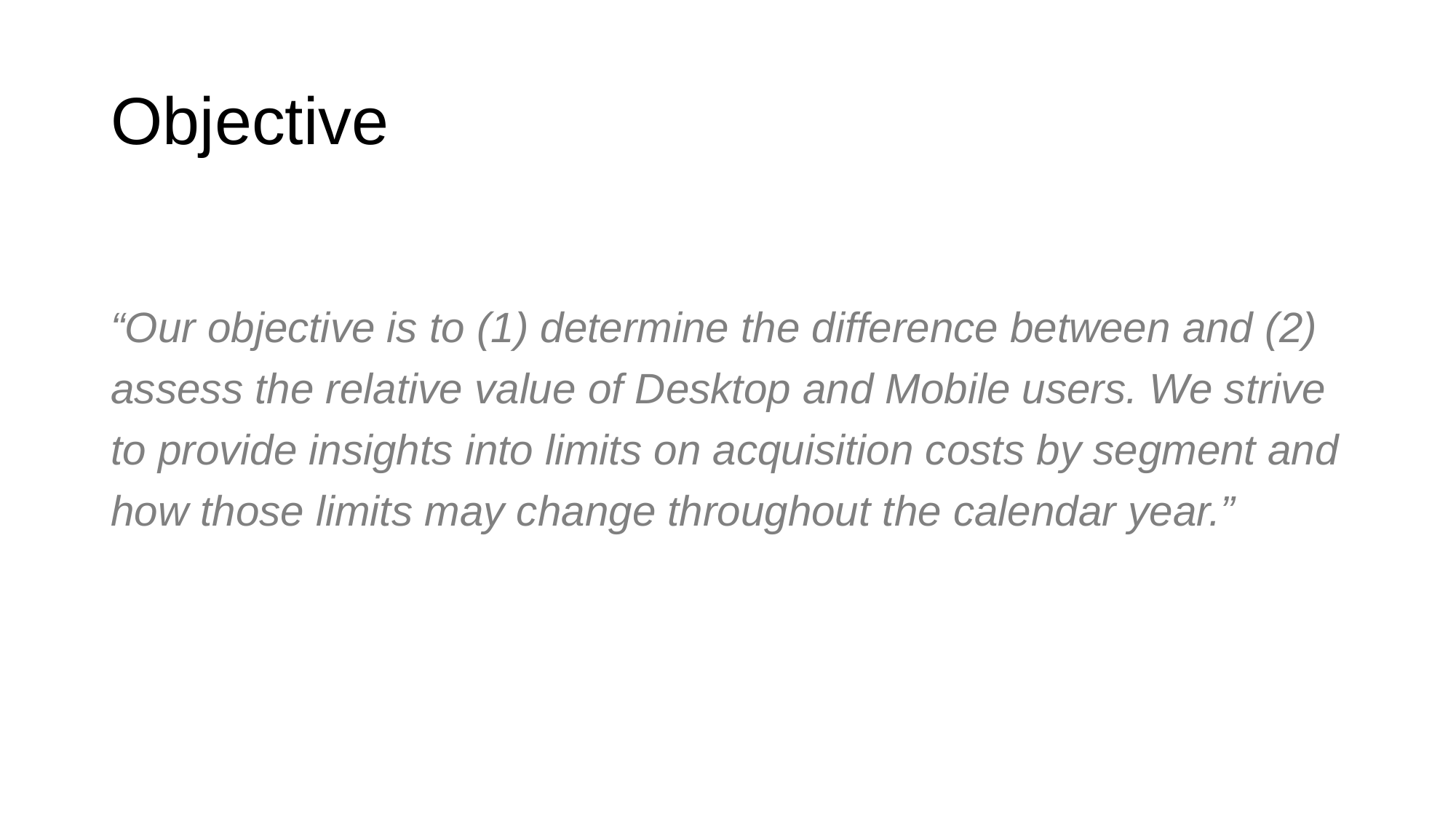

# Objective

“Our objective is to (1) determine the difference between and (2) assess the relative value of Desktop and Mobile users. We strive to provide insights into limits on acquisition costs by segment and how those limits may change throughout the calendar year.”